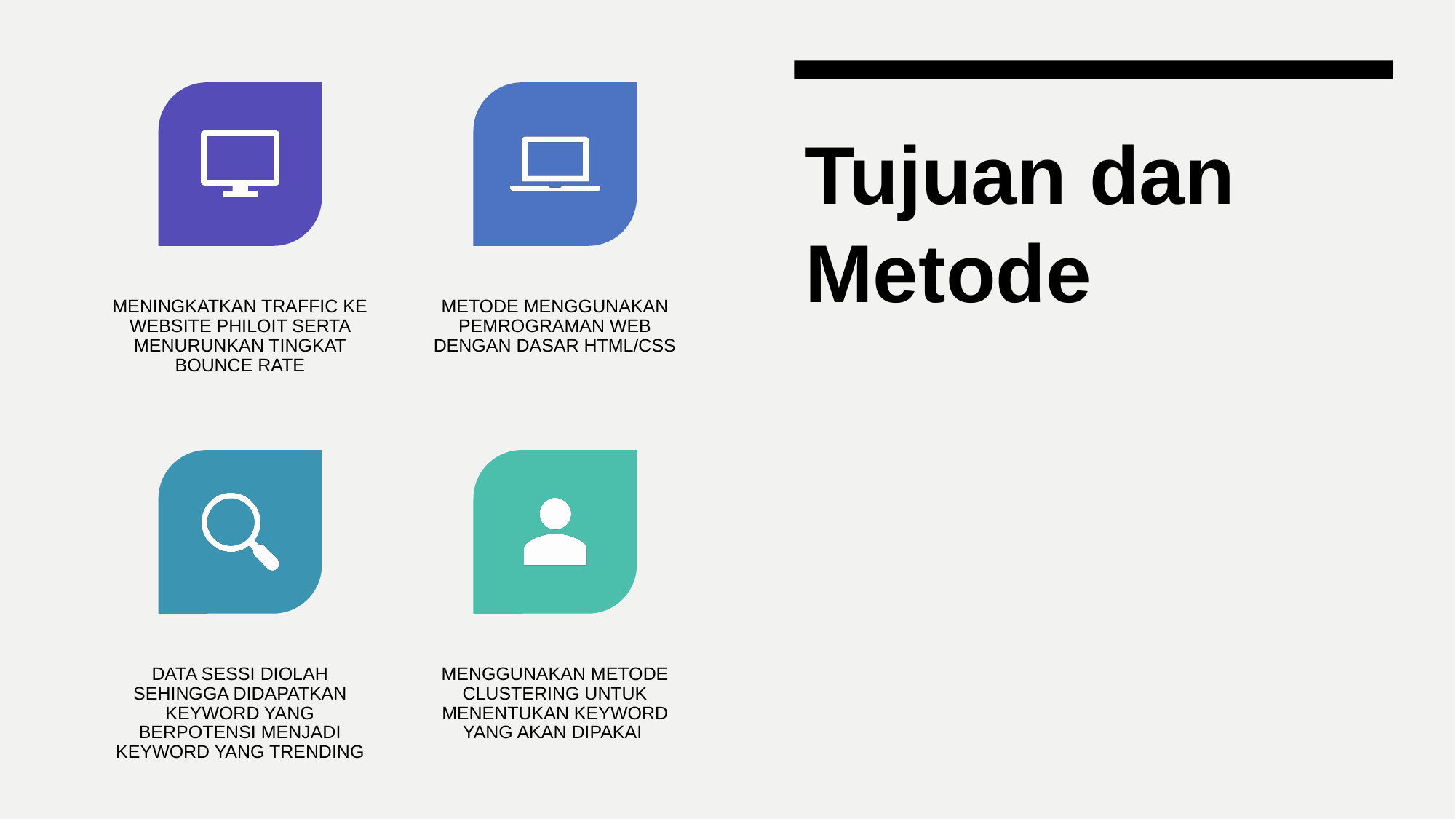

Meningkatkan Traffic ke website Philoit serta menurunkan tingkat bounce rate
Metode menggunakan pemrograman web dengan dasar html/css
Data sessi diolah sehingga didapatkan keyword yang berpotensi menjadi keyword yang trending
Menggunakan metode clustering untuk menentukan keyword yang akan dipakai
# Tujuan dan Metode